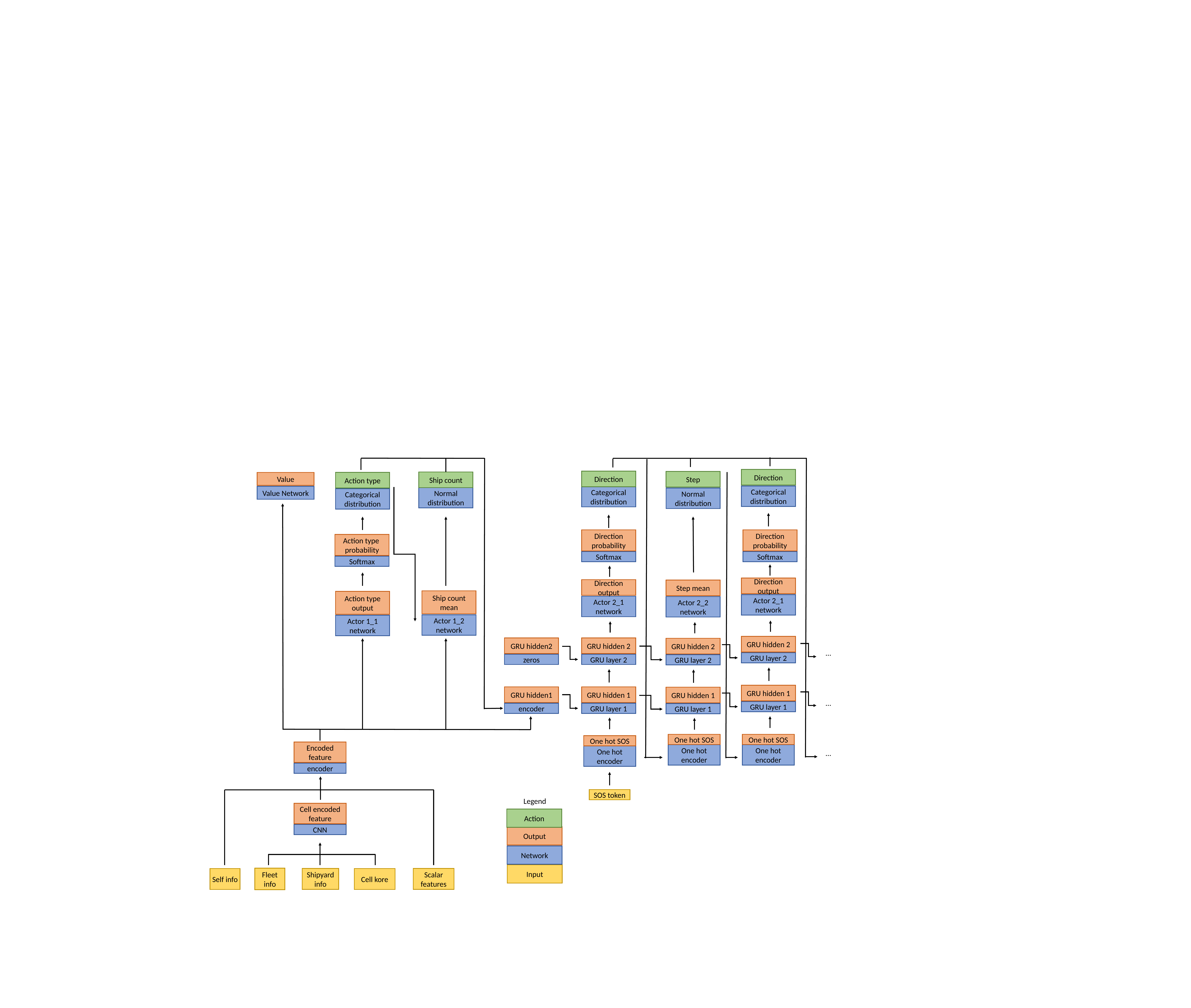

Direction
Categorical distribution
Direction
Categorical distribution
Step
Normal distribution
Ship count
Normal distribution
Value
Value Network
Action type
Categorical distribution
Direction
probability
Softmax
Direction
probability
Softmax
Action type
probability
Softmax
Direction output
Actor 2_1 network
Direction output
Actor 2_1 network
Step mean
Actor 2_2 network
Ship count mean
Actor 1_2 network
Action type output
Actor 1_1 network
GRU hidden 2
GRU layer 2
GRU hidden2
zeros
GRU hidden 2
GRU layer 2
GRU hidden 2
GRU layer 2
…
GRU hidden 1
GRU layer 1
GRU hidden1
encoder
GRU hidden 1
GRU layer 1
GRU hidden 1
GRU layer 1
…
One hot SOS
One hot encoder
One hot SOS
One hot encoder
One hot SOS
One hot encoder
Encoded feature
encoder
…
SOS token
Legend
Cell encoded feature
CNN
Action
Output
Network
Input
Fleet info
Scalar features
Shipyard info
Cell kore
Self info